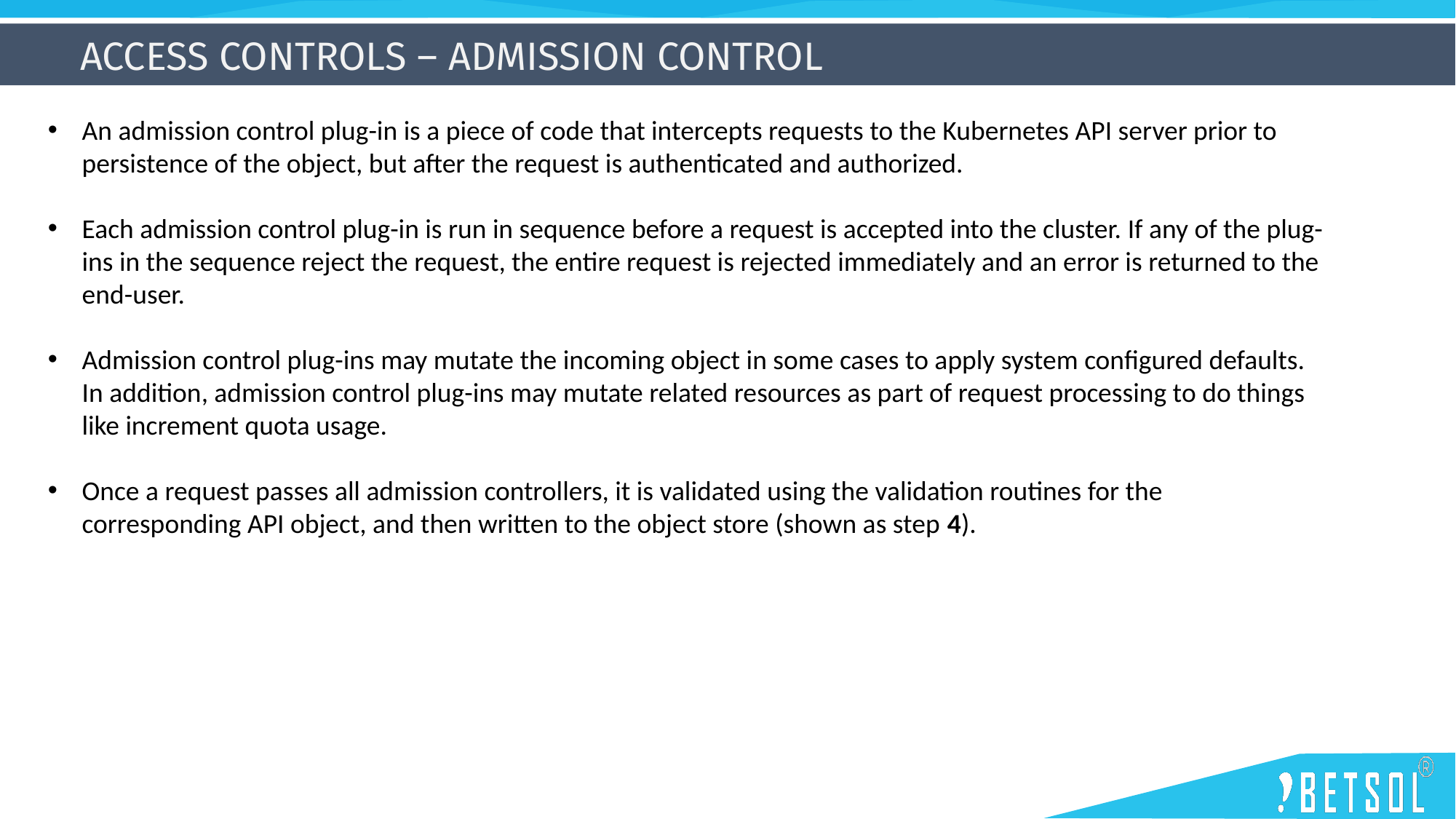

Access Controls – Admission control

An admission control plug-in is a piece of code that intercepts requests to the Kubernetes API server prior to persistence of the object, but after the request is authenticated and authorized.

Each admission control plug-in is run in sequence before a request is accepted into the cluster. If any of the plug-ins in the sequence reject the request, the entire request is rejected immediately and an error is returned to the end-user.

Admission control plug-ins may mutate the incoming object in some cases to apply system configured defaults. In addition, admission control plug-ins may mutate related resources as part of request processing to do things like increment quota usage.

Once a request passes all admission controllers, it is validated using the validation routines for the corresponding API object, and then written to the object store (shown as step 4).